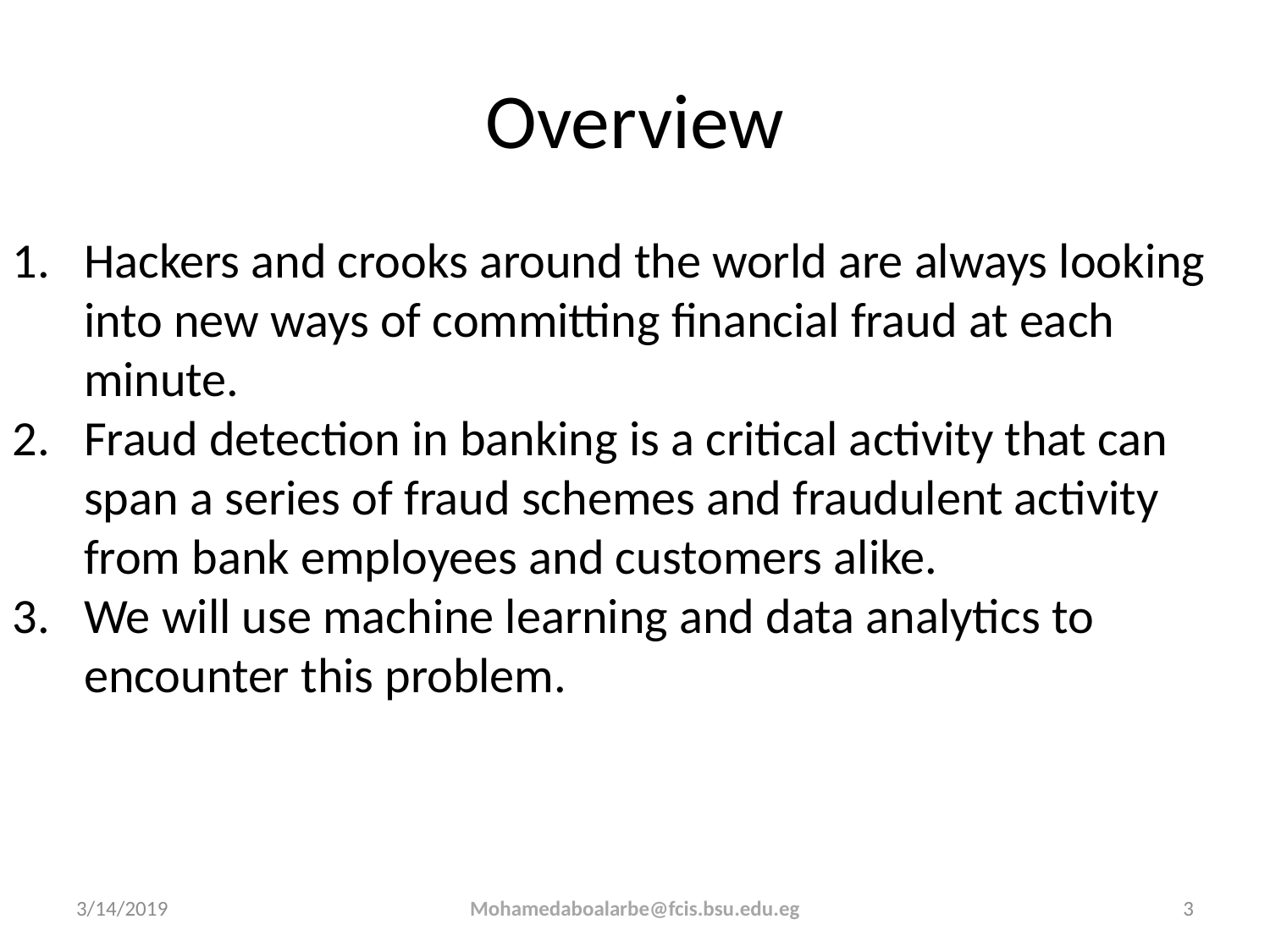

# Overview
Hackers and crooks around the world are always looking into new ways of committing financial fraud at each minute.
Fraud detection in banking is a critical activity that can span a series of fraud schemes and fraudulent activity from bank employees and customers alike.
We will use machine learning and data analytics to encounter this problem.
3/14/2019
3
Mohamedaboalarbe@fcis.bsu.edu.eg